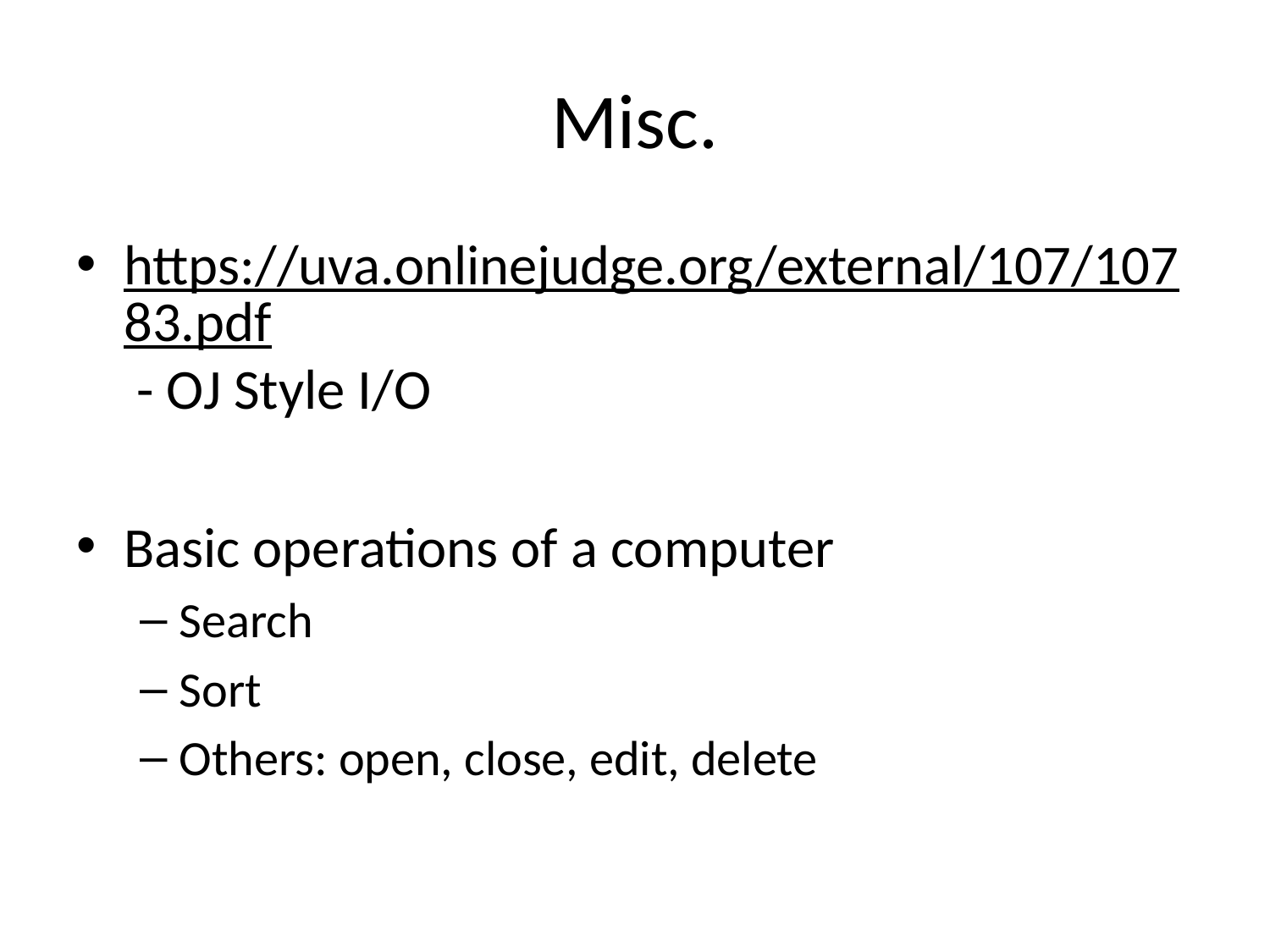

# Misc.
https://uva.onlinejudge.org/external/107/10783.pdf - OJ Style I/O

Basic operations of a computer
Search
Sort
Others: open, close, edit, delete